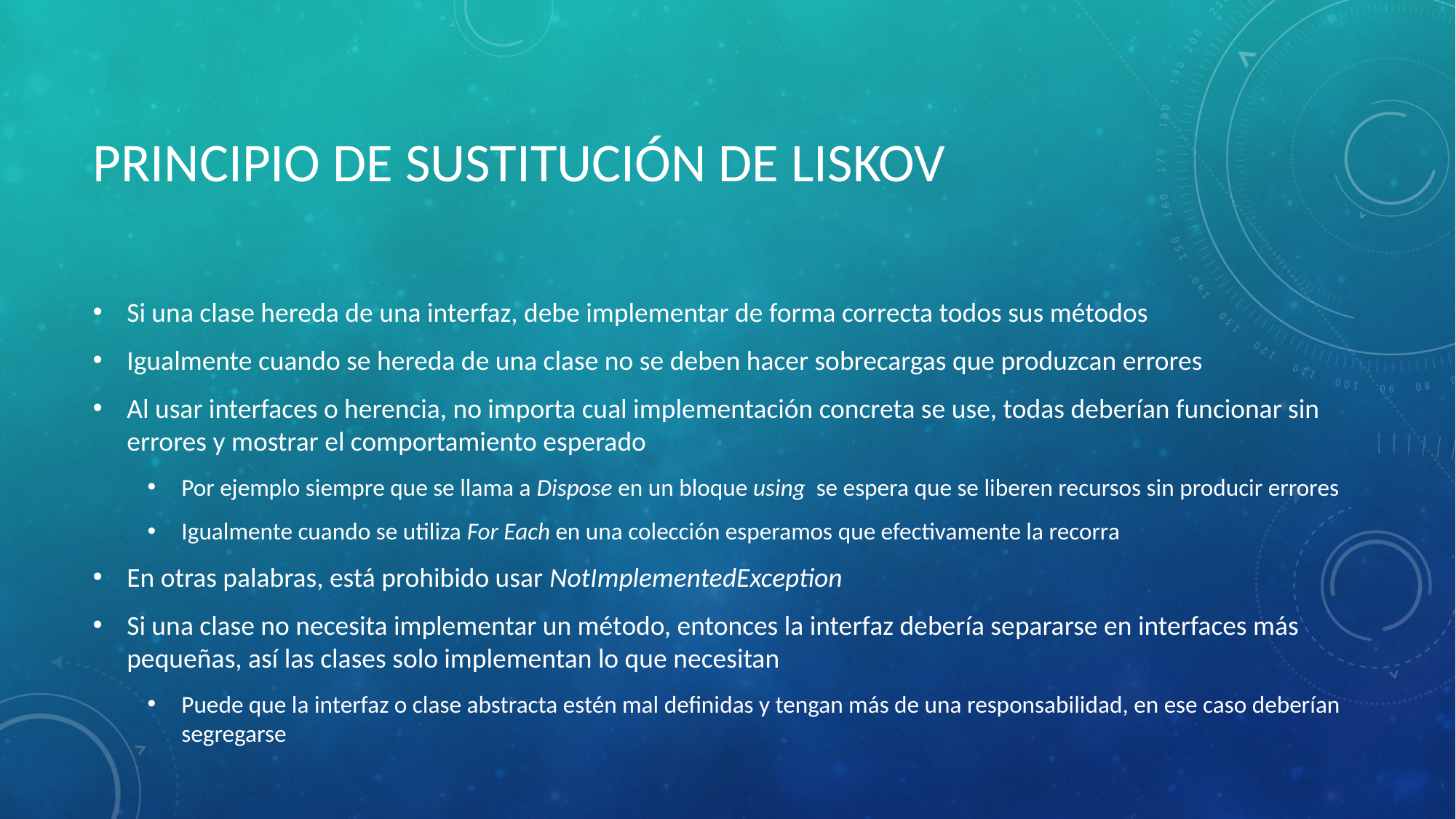

# Principio de sustitución de Liskov
Si una clase hereda de una interfaz, debe implementar de forma correcta todos sus métodos
Igualmente cuando se hereda de una clase no se deben hacer sobrecargas que produzcan errores
Al usar interfaces o herencia, no importa cual implementación concreta se use, todas deberían funcionar sin errores y mostrar el comportamiento esperado
Por ejemplo siempre que se llama a Dispose en un bloque using  se espera que se liberen recursos sin producir errores
Igualmente cuando se utiliza For Each en una colección esperamos que efectivamente la recorra
En otras palabras, está prohibido usar NotImplementedException
Si una clase no necesita implementar un método, entonces la interfaz debería separarse en interfaces más pequeñas, así las clases solo implementan lo que necesitan
Puede que la interfaz o clase abstracta estén mal definidas y tengan más de una responsabilidad, en ese caso deberían segregarse